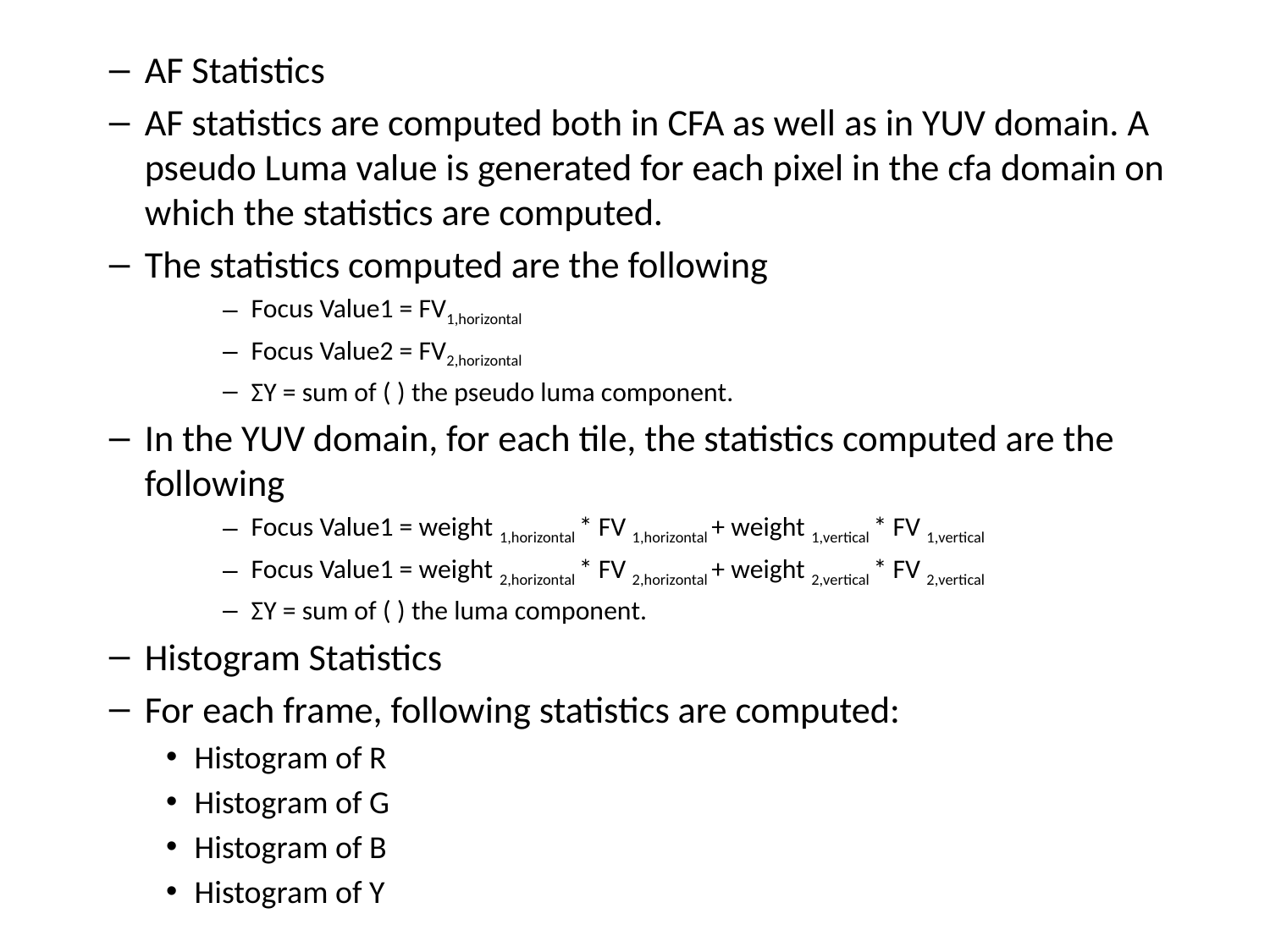

AF Statistics
AF statistics are computed both in CFA as well as in YUV domain. A pseudo Luma value is generated for each pixel in the cfa domain on which the statistics are computed.
The statistics computed are the following
Focus Value1 = FV1,horizontal
Focus Value2 = FV2,horizontal
ΣY = sum of ( ) the pseudo luma component.
In the YUV domain, for each tile, the statistics computed are the following
Focus Value1 = weight 1,horizontal * FV 1,horizontal + weight 1,vertical * FV 1,vertical
Focus Value1 = weight 2,horizontal * FV 2,horizontal + weight 2,vertical * FV 2,vertical
ΣY = sum of ( ) the luma component.
Histogram Statistics
For each frame, following statistics are computed:
Histogram of R
Histogram of G
Histogram of B
Histogram of Y